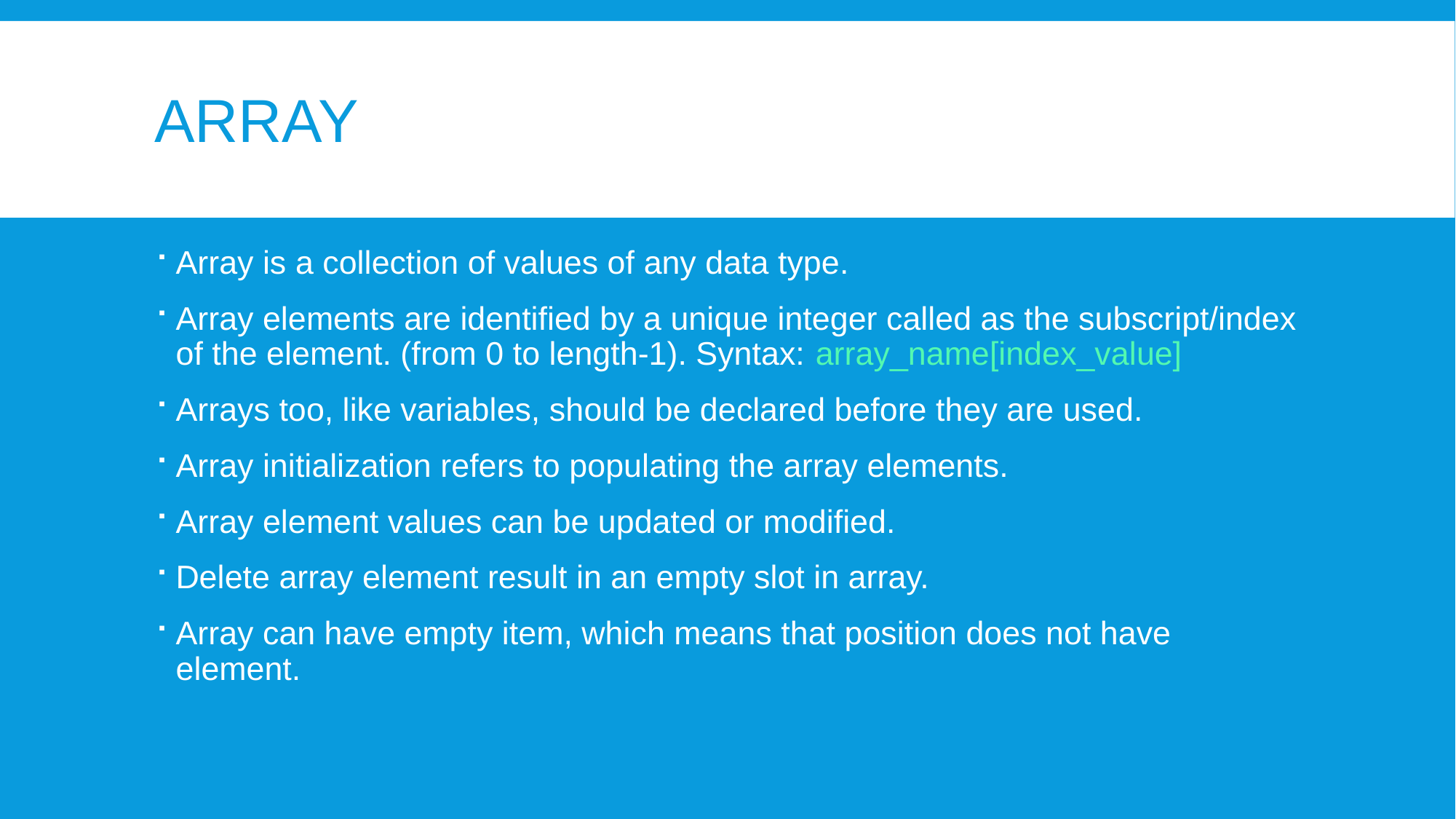

# array
Array is a collection of values of any data type.
Array elements are identified by a unique integer called as the subscript/index of the element. (from 0 to length-1). Syntax: array_name[index_value]
Arrays too, like variables, should be declared before they are used.
Array initialization refers to populating the array elements.
Array element values can be updated or modified.
Delete array element result in an empty slot in array.
Array can have empty item, which means that position does not have element.